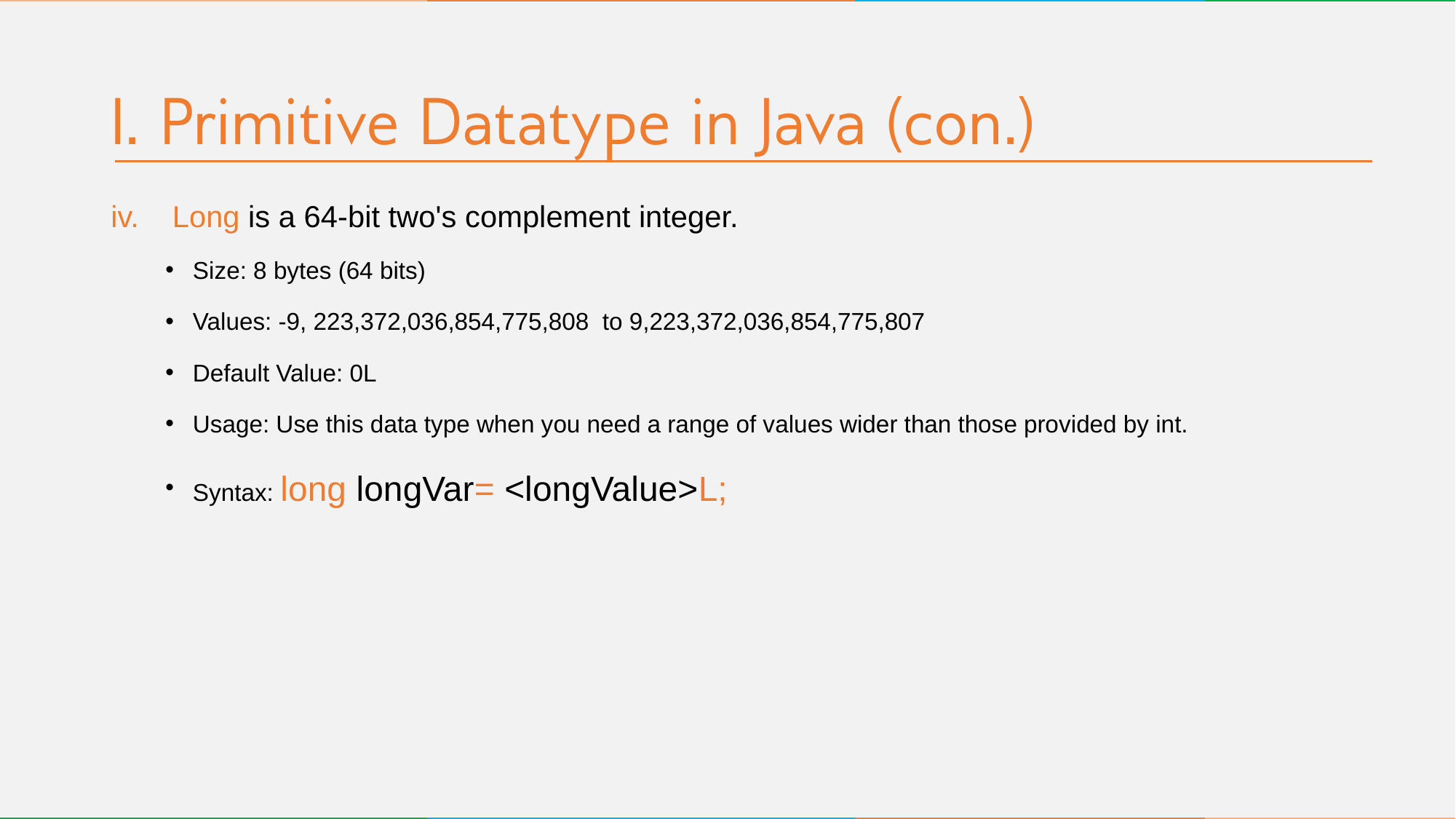

# I. Primitive Datatype in Java (con.)
Long is a 64-bit two's complement integer.
Size: 8 bytes (64 bits)
Values: -9, 223,372,036,854,775,808  to 9,223,372,036,854,775,807
Default Value: 0L
Usage: Use this data type when you need a range of values wider than those provided by int.
Syntax: long longVar= <longValue>L;